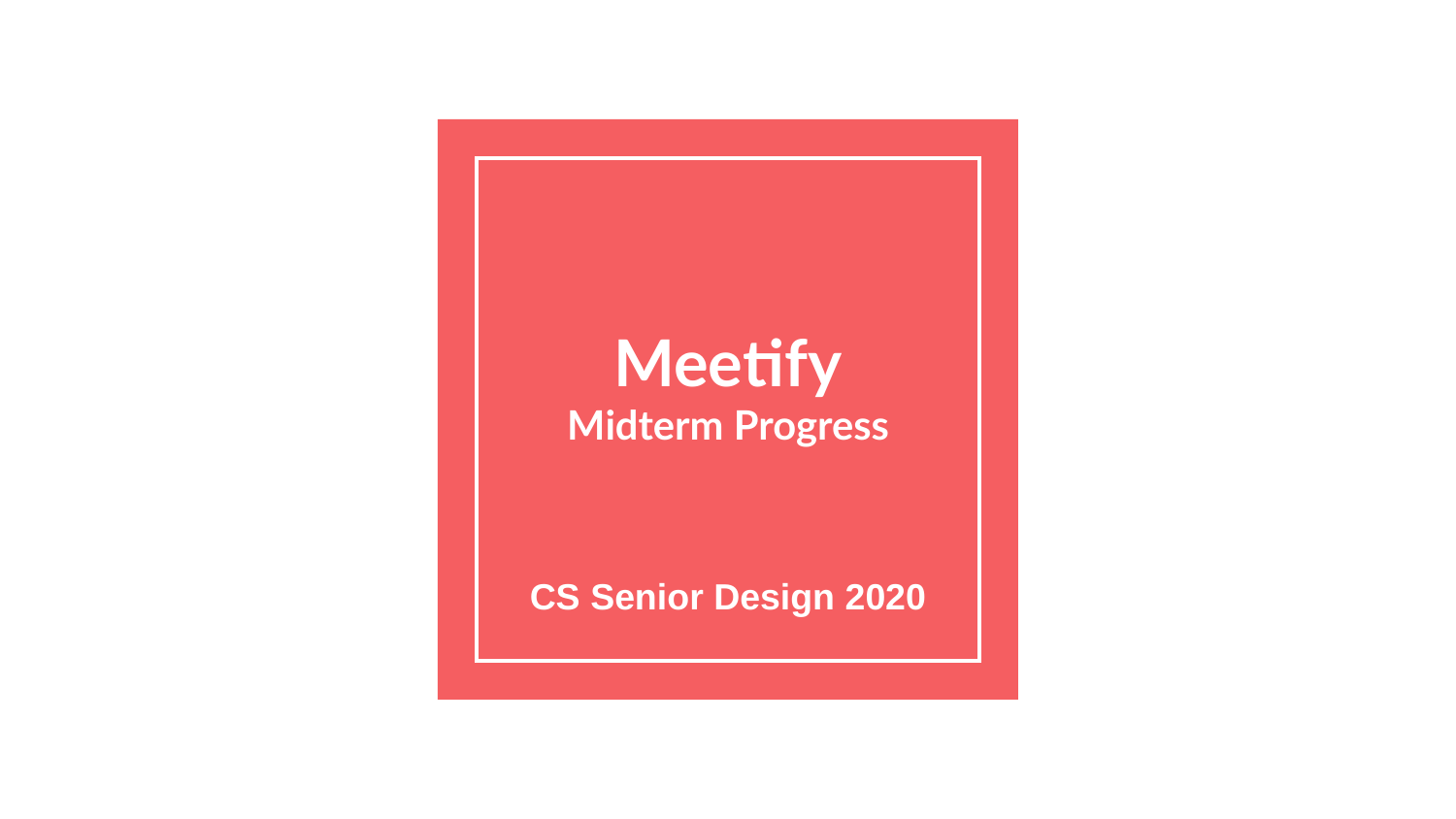

# Meetify Midterm Progress

CS Senior Design 2020